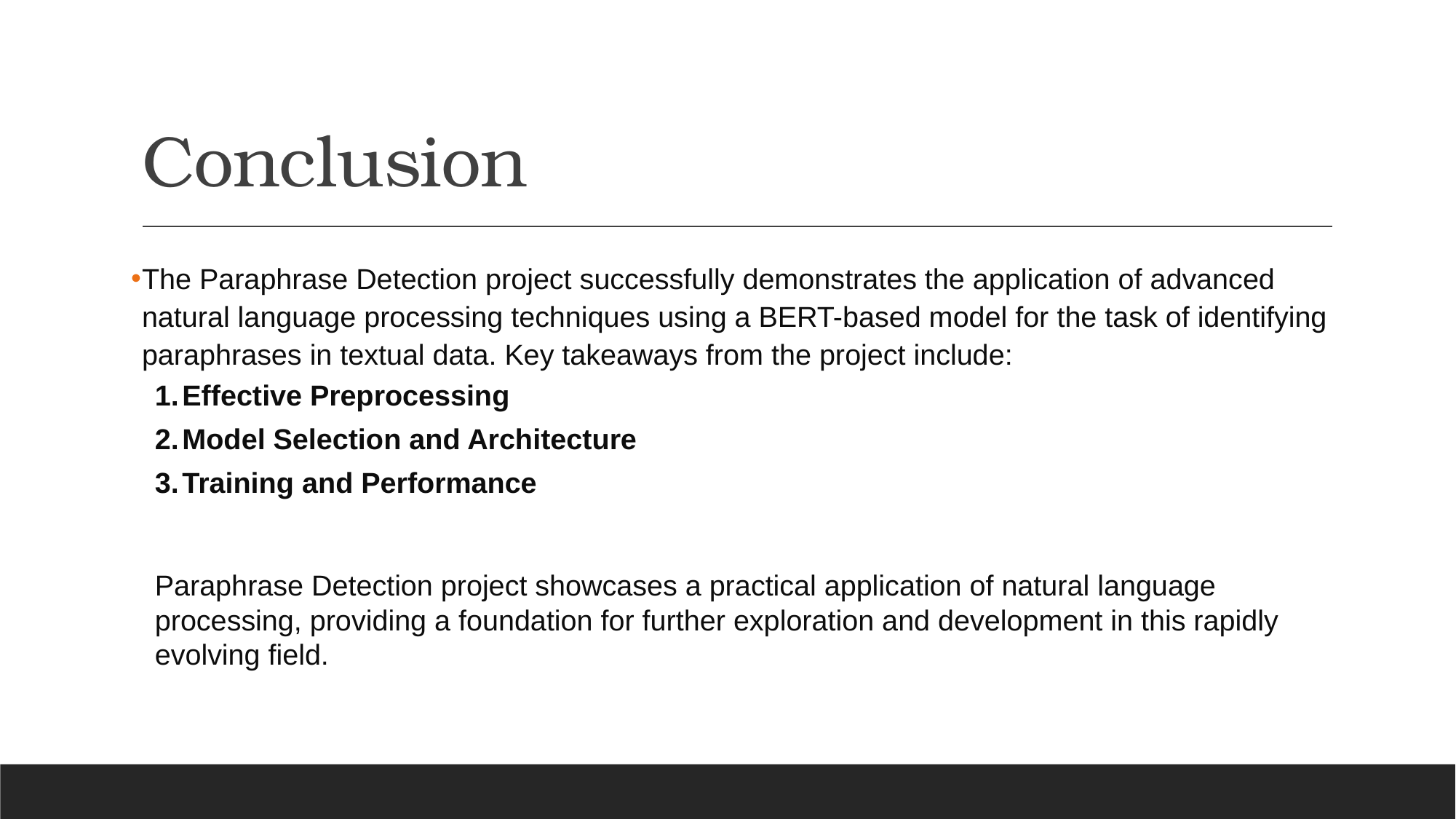

# Conclusion
The Paraphrase Detection project successfully demonstrates the application of advanced natural language processing techniques using a BERT-based model for the task of identifying paraphrases in textual data. Key takeaways from the project include:
Effective Preprocessing
Model Selection and Architecture
Training and Performance

Paraphrase Detection project showcases a practical application of natural language processing, providing a foundation for further exploration and development in this rapidly evolving field.